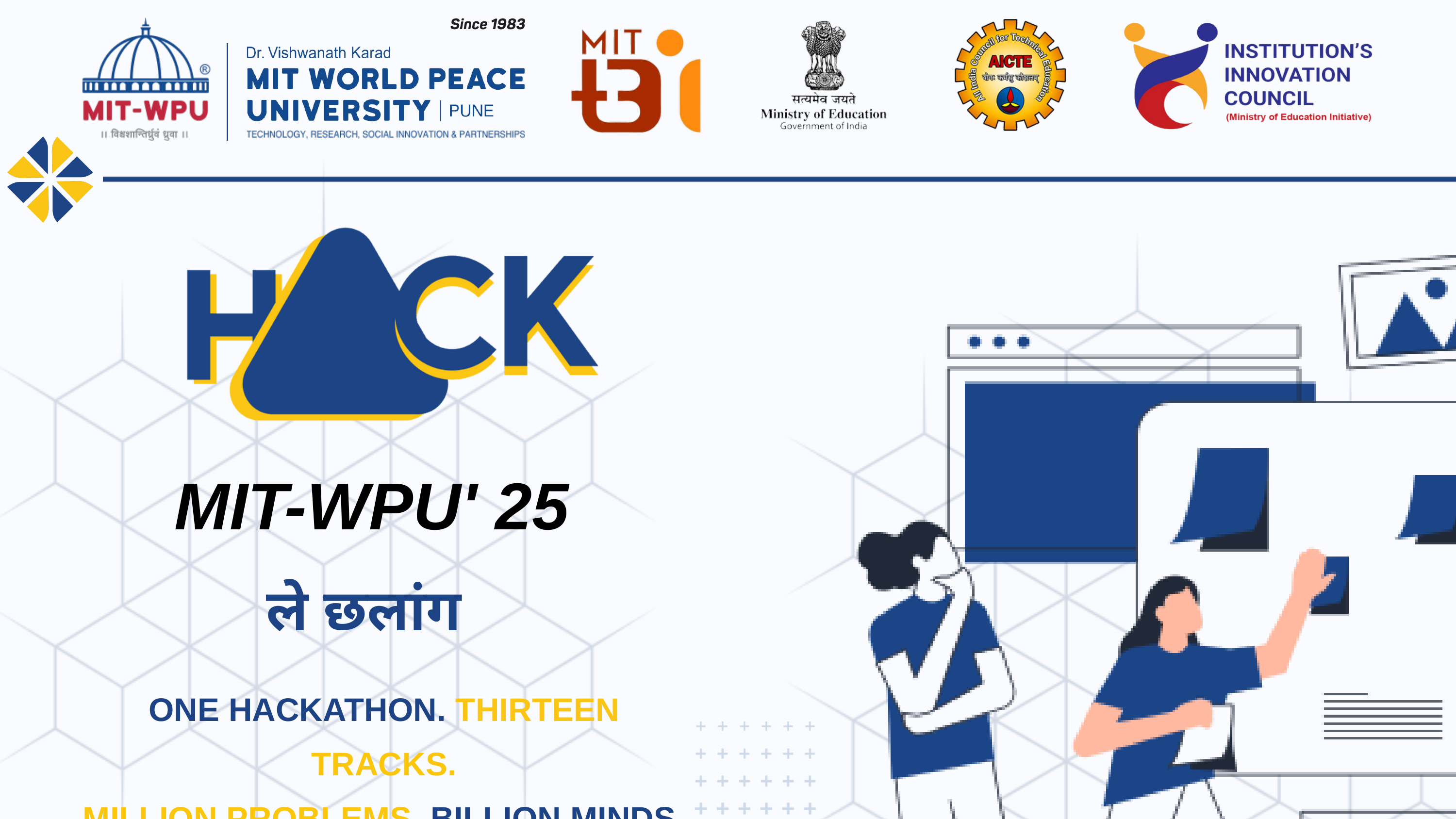

MIT-WPU' 25
ले छलांग
ONE HACKATHON. THIRTEEN TRACKS.
MILLION PROBLEMS. BILLION MINDS.